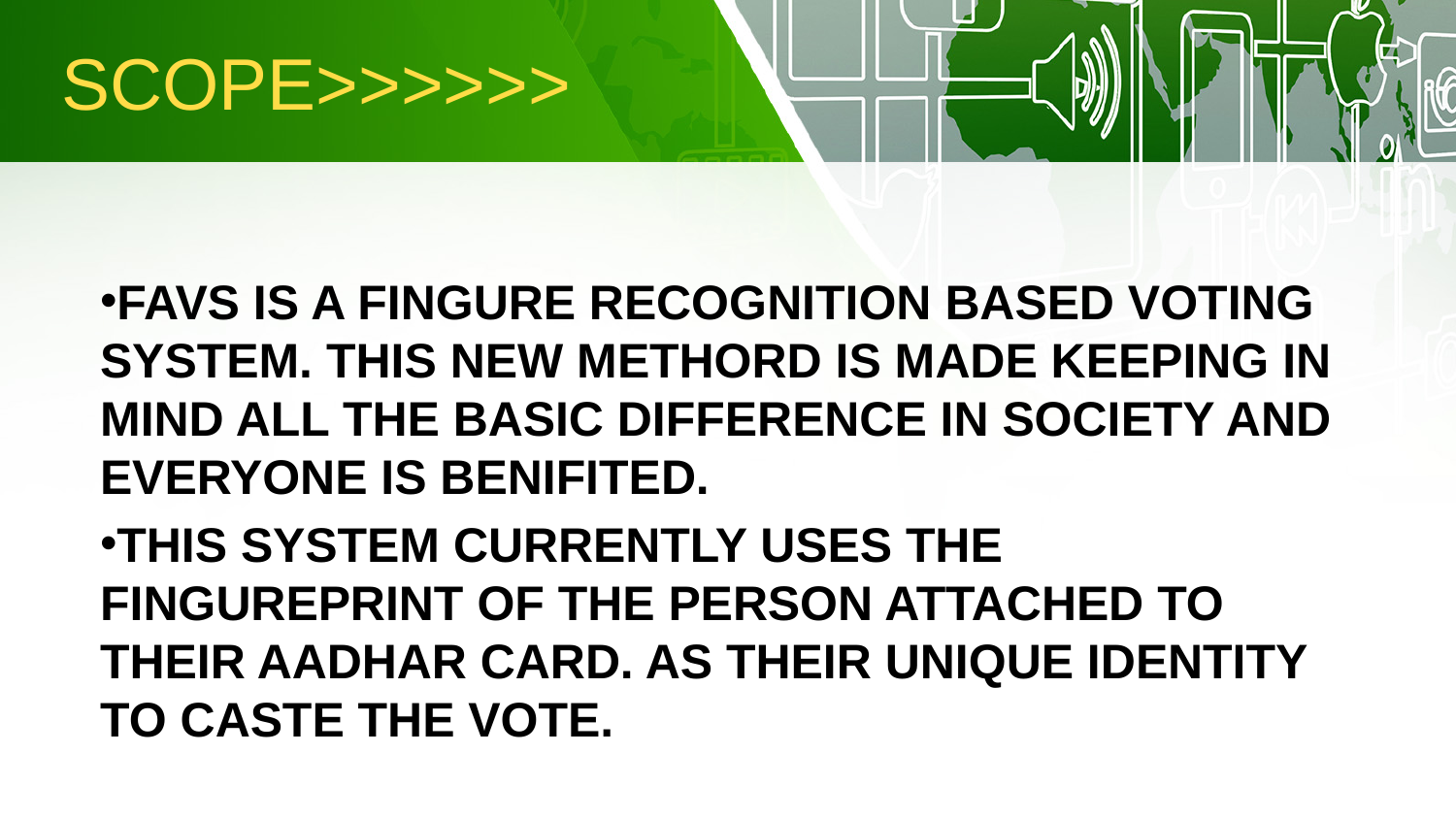

# SCOPE>>>>>>
FAVS IS A FINGURE RECOGNITION BASED VOTING SYSTEM. THIS NEW METHORD IS MADE KEEPING IN MIND ALL THE BASIC DIFFERENCE IN SOCIETY AND EVERYONE IS BENIFITED.
THIS SYSTEM CURRENTLY USES THE FINGUREPRINT OF THE PERSON ATTACHED TO THEIR AADHAR CARD. AS THEIR UNIQUE IDENTITY TO CASTE THE VOTE.